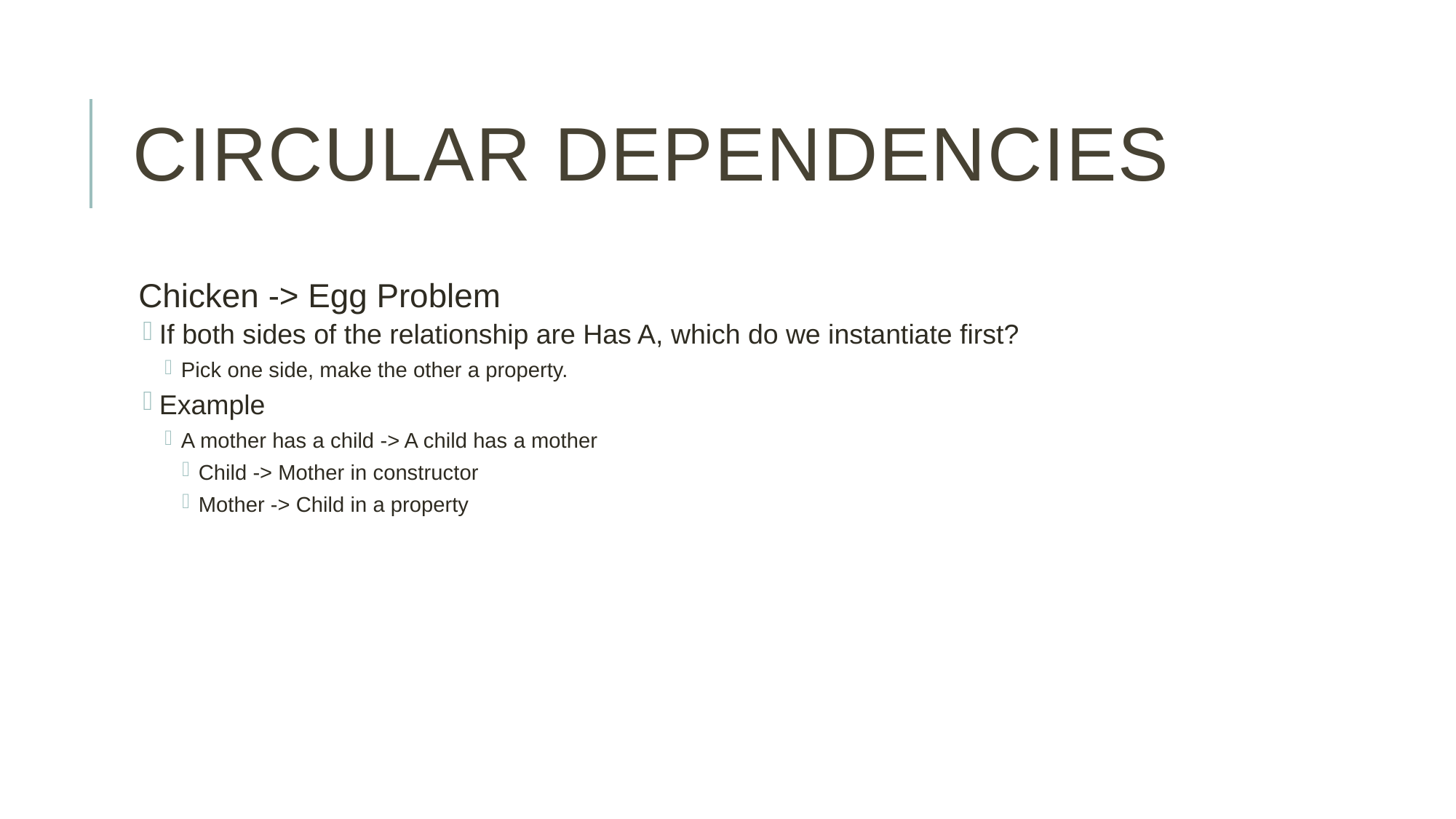

# Circular dependencies
Chicken -> Egg Problem
If both sides of the relationship are Has A, which do we instantiate first?
Pick one side, make the other a property.
Example
A mother has a child -> A child has a mother
Child -> Mother in constructor
Mother -> Child in a property